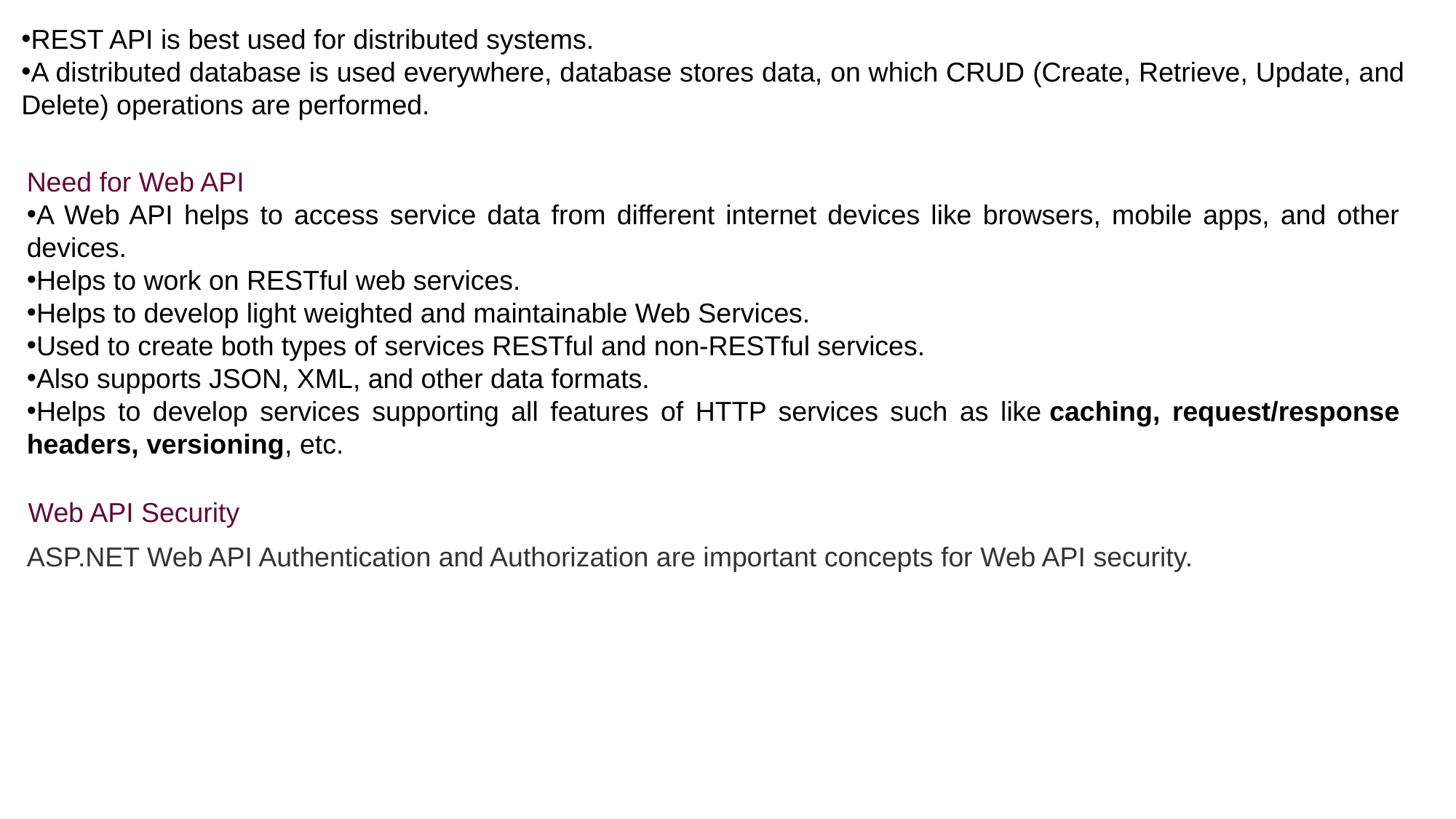

REST API is best used for distributed systems.
A distributed database is used everywhere, database stores data, on which CRUD (Create, Retrieve, Update, and Delete) operations are performed.
Need for Web API
A Web API helps to access service data from different internet devices like browsers, mobile apps, and other devices.
Helps to work on RESTful web services.
Helps to develop light weighted and maintainable Web Services.
Used to create both types of services RESTful and non-RESTful services.
Also supports JSON, XML, and other data formats.
Helps to develop services supporting all features of HTTP services such as like caching, request/response headers, versioning, etc.

Web API Security
ASP.NET Web API Authentication and Authorization are important concepts for Web API security.